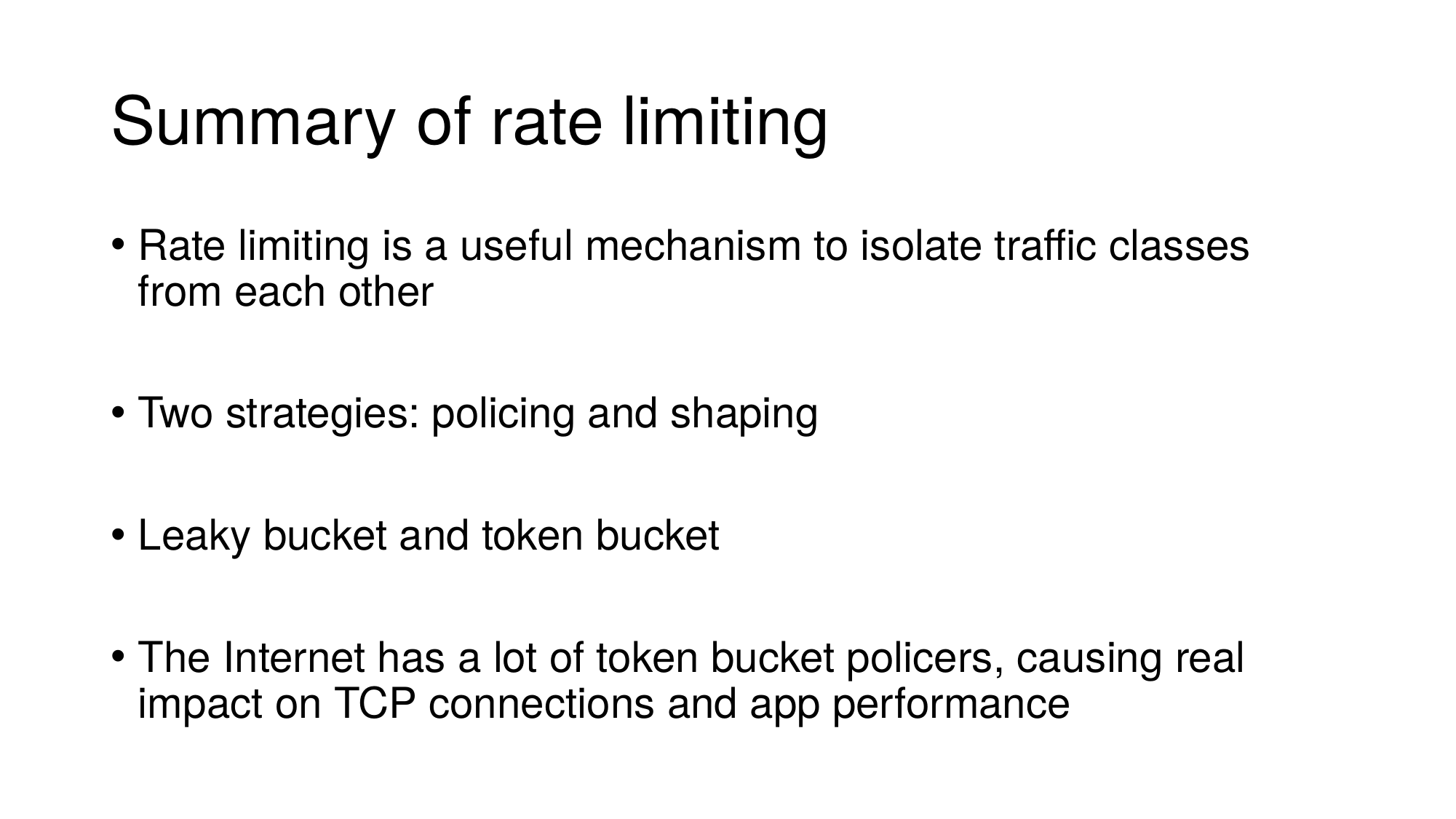

# Summary of rate limiting
Rate limiting is a useful mechanism to isolate traffic classes from each other

Two strategies: policing and shaping

Leaky bucket and token bucket

The Internet has a lot of token bucket policers, causing real impact on TCP connections and app performance